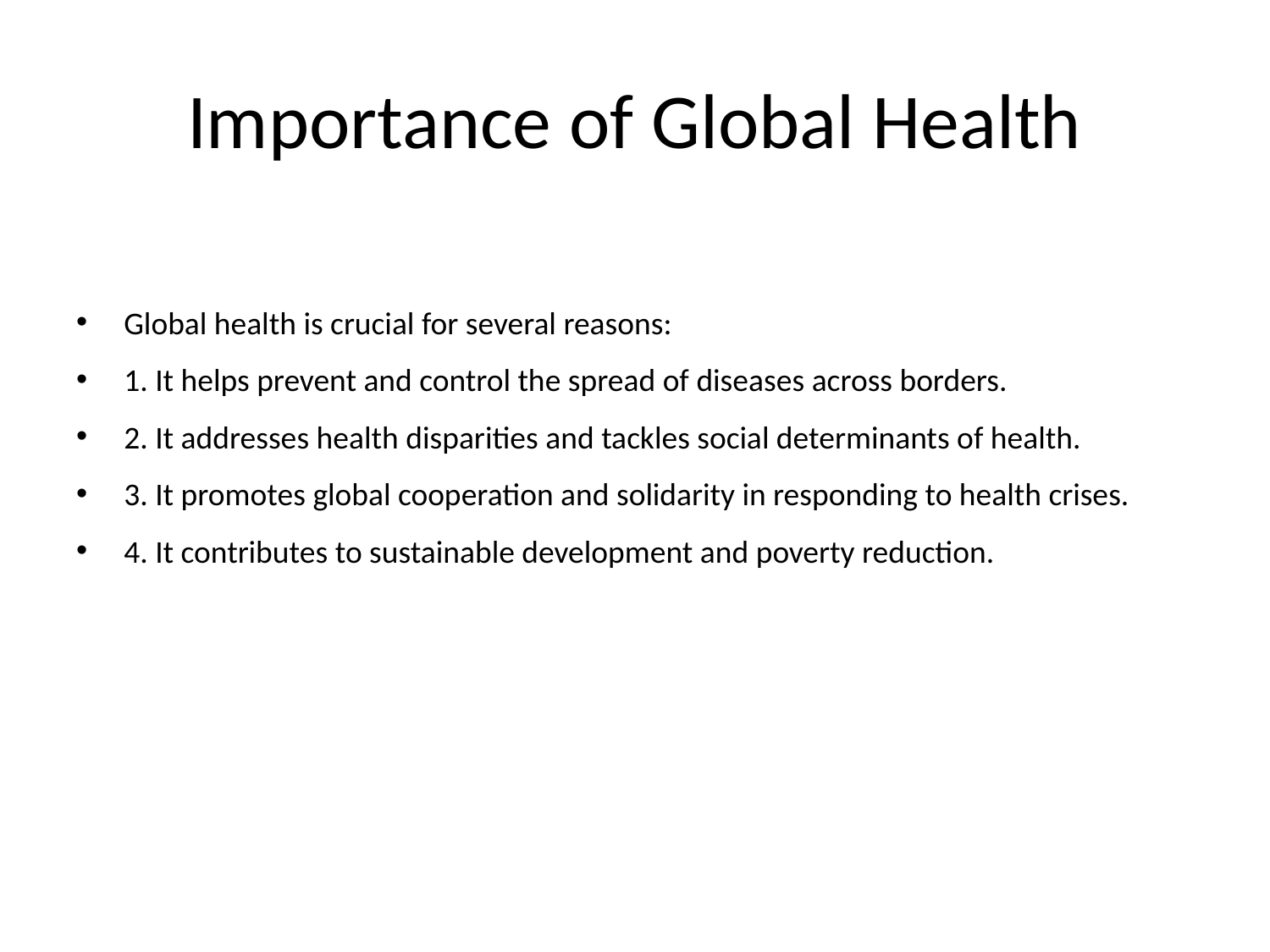

# Importance of Global Health

Global health is crucial for several reasons:
1. It helps prevent and control the spread of diseases across borders.
2. It addresses health disparities and tackles social determinants of health.
3. It promotes global cooperation and solidarity in responding to health crises.
4. It contributes to sustainable development and poverty reduction.